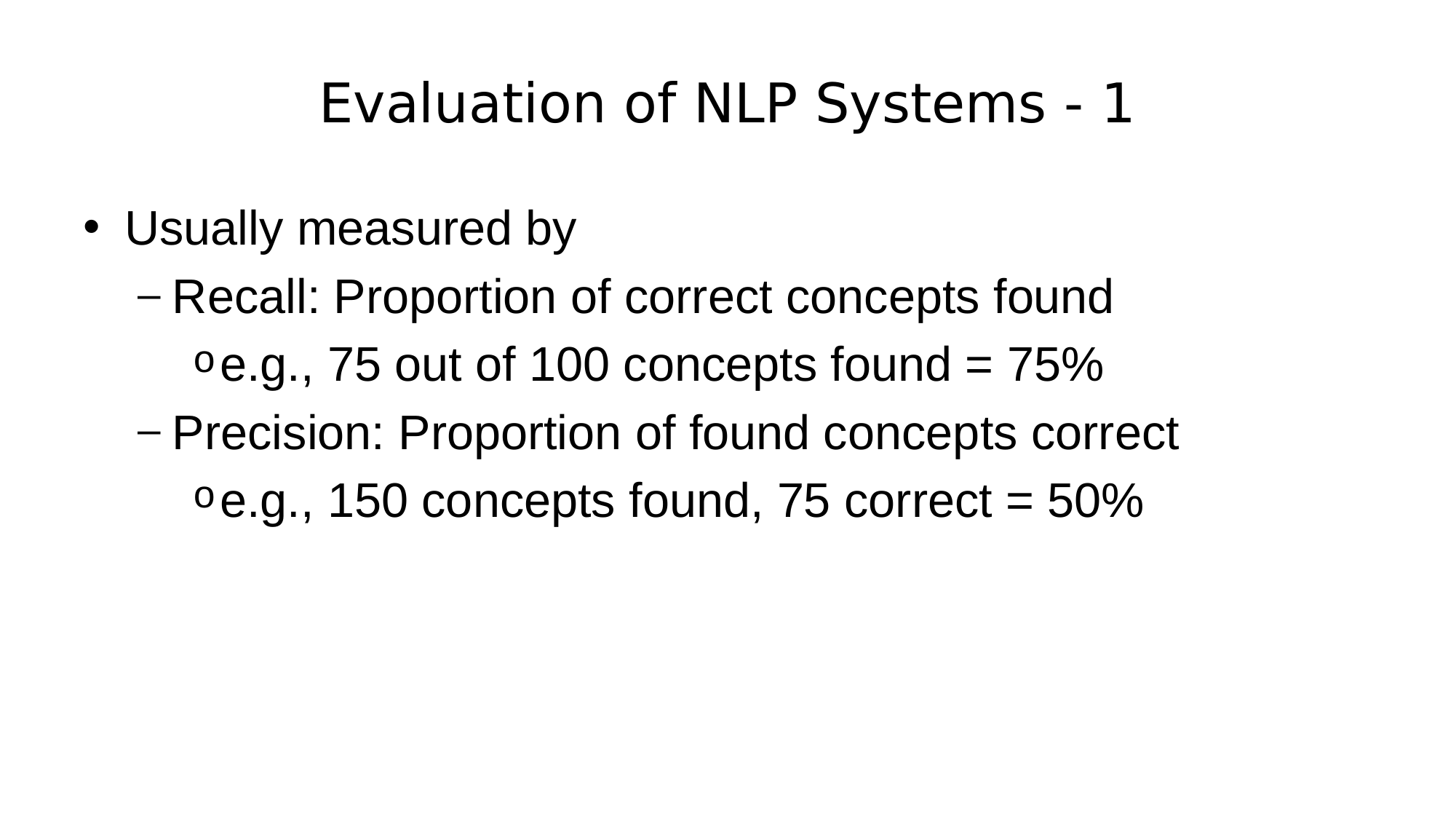

# Evaluation of NLP Systems - 1
Usually measured by
Recall: Proportion of correct concepts found
e.g., 75 out of 100 concepts found = 75%
Precision: Proportion of found concepts correct
e.g., 150 concepts found, 75 correct = 50%